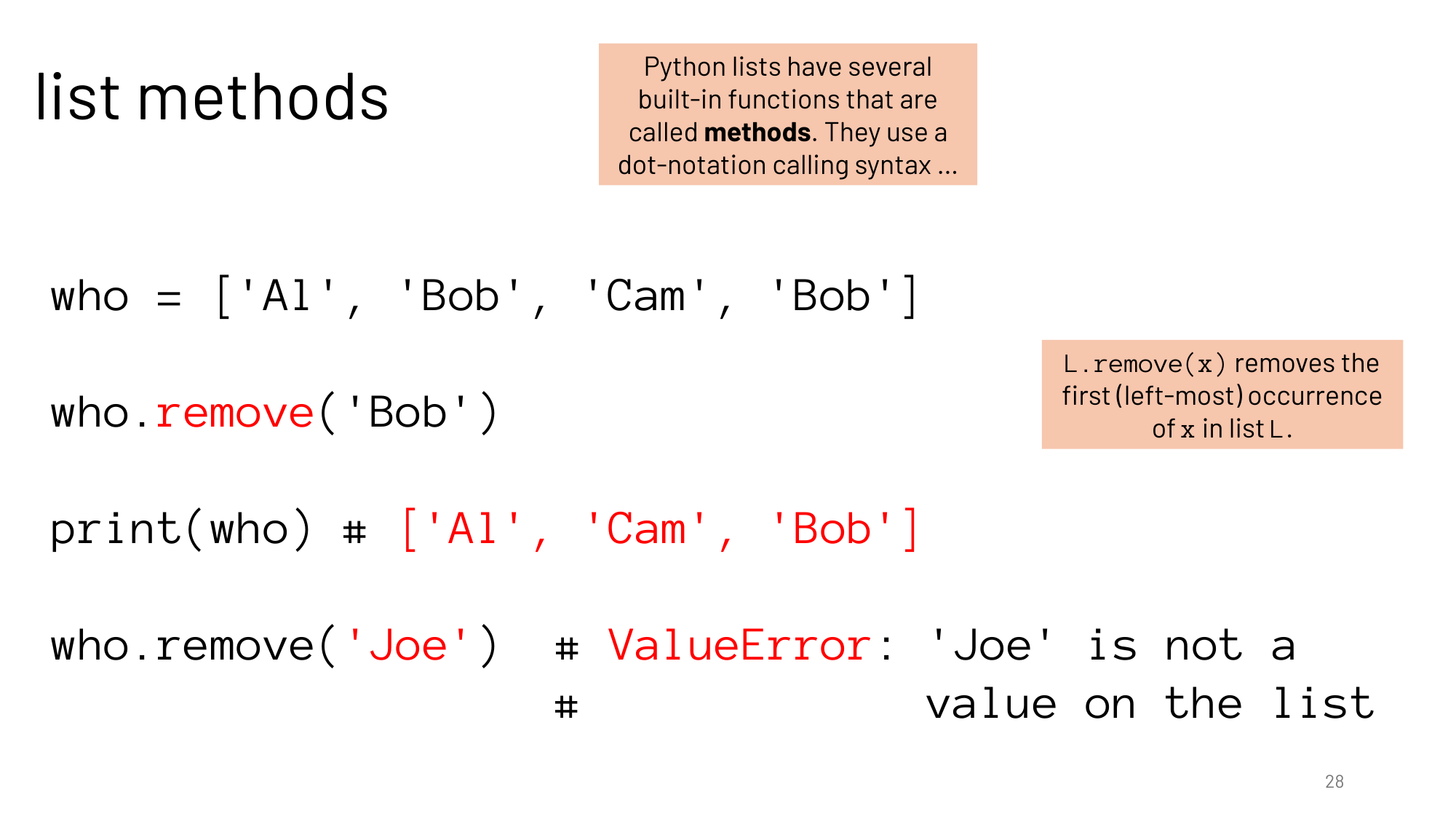

# list methods
Python lists have several built-in functions that are called methods. They use a dot-notation calling syntax …
who = ['Al', 'Bob', 'Cam', 'Bob']

who.remove('Bob')

print(who) # ['Al', 'Cam', 'Bob']

who.remove('Joe')  # ValueError: 'Joe' is not a
                   #             value on the list
L.remove(x) removes the first (left-most) occurrence of x in list L.
28